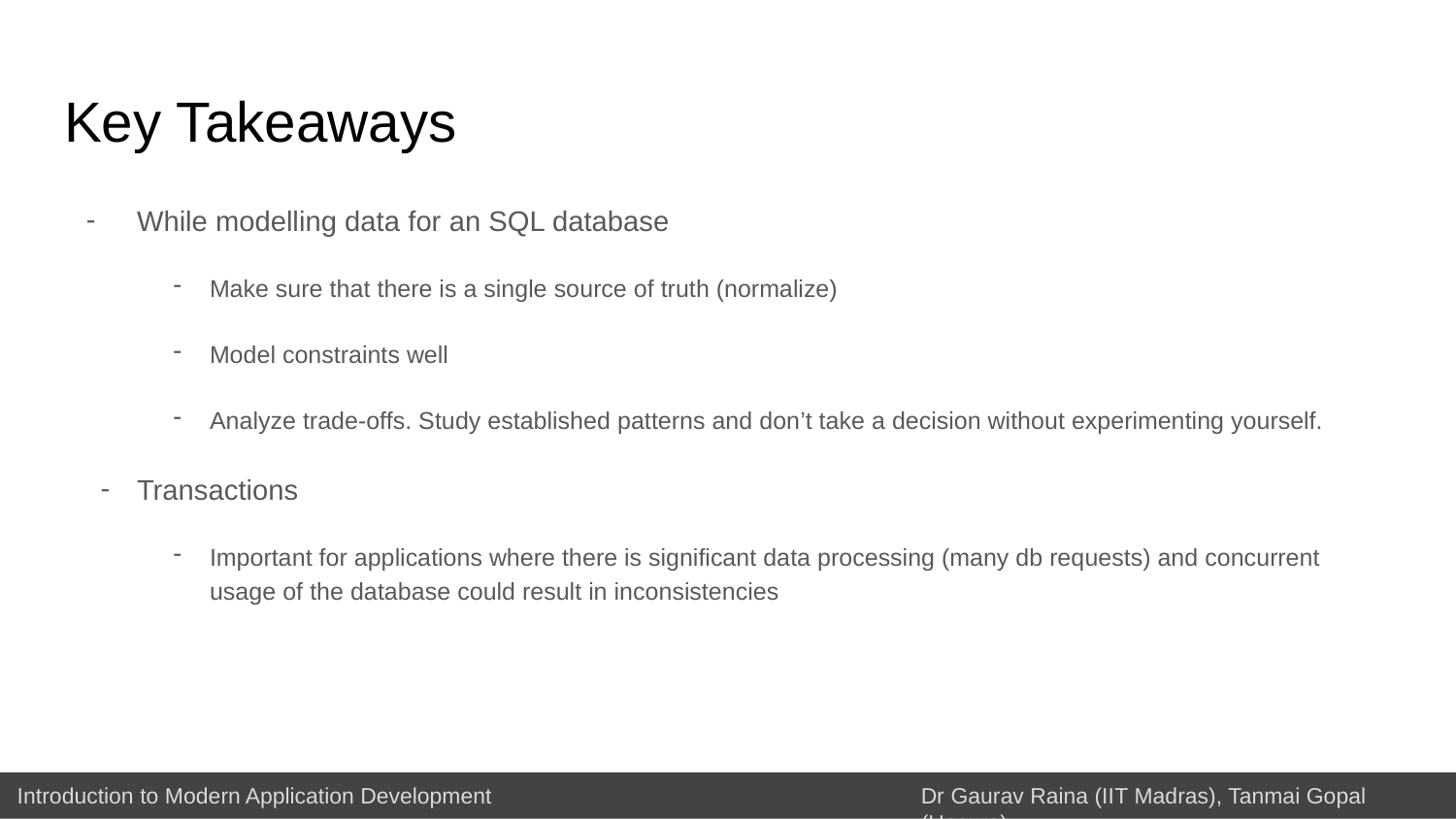

# Key Takeaways
While modelling data for an SQL database
Make sure that there is a single source of truth (normalize)
Model constraints well
Analyze trade-offs. Study established patterns and don’t take a decision without experimenting yourself.
Transactions
Important for applications where there is significant data processing (many db requests) and concurrent usage of the database could result in inconsistencies